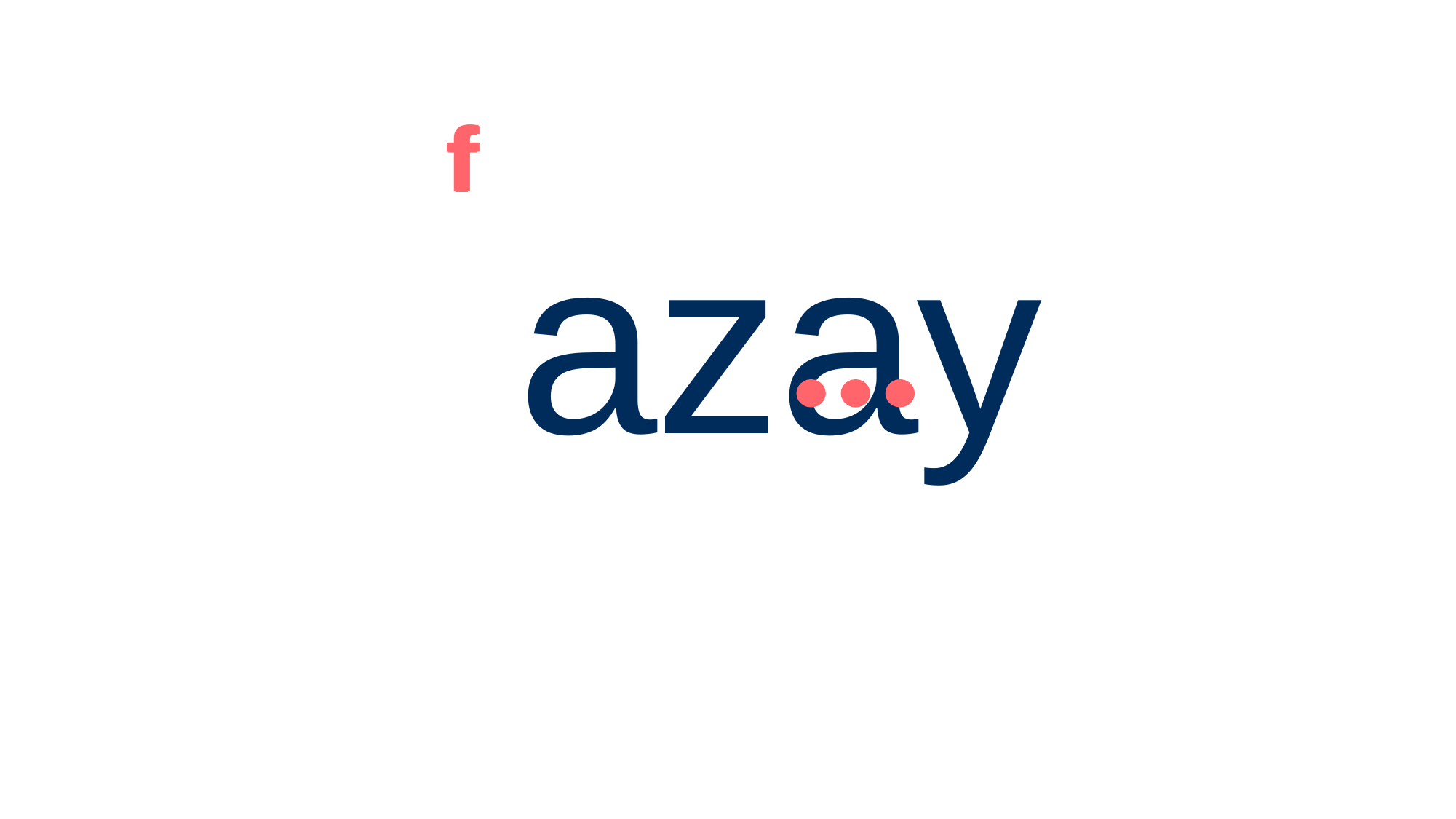

f
f
f
f
f
f
azay